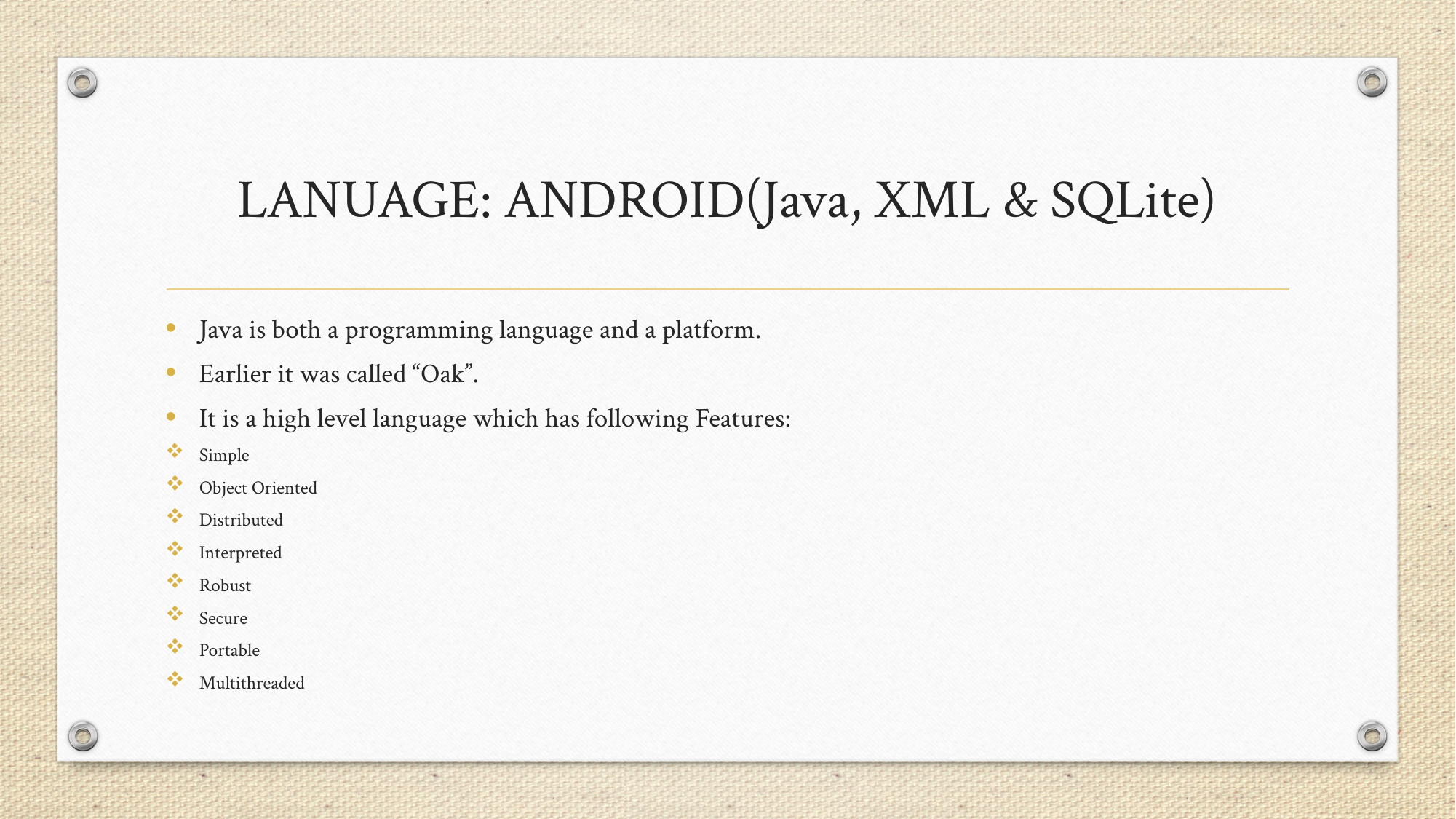

# LANUAGE: ANDROID(Java, XML & SQLite)
Java is both a programming language and a platform.
Earlier it was called “Oak”.
It is a high level language which has following Features:
Simple
Object Oriented
Distributed
Interpreted
Robust
Secure
Portable
Multithreaded